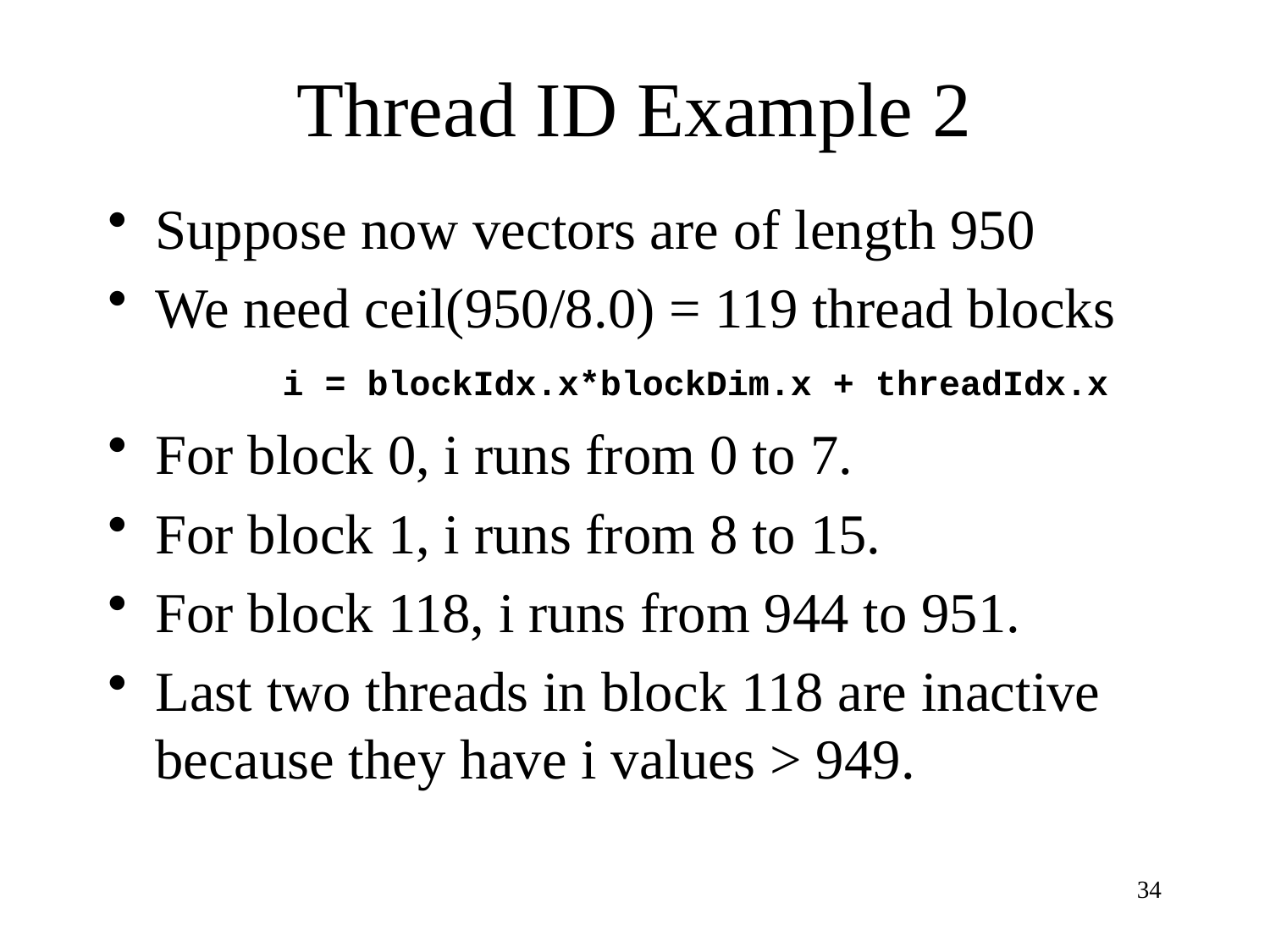

# Thread ID Example 2
Suppose now vectors are of length 950
We need ceil(950/8.0) = 119 thread blocks 	i = blockIdx.x*blockDim.x + threadIdx.x
For block 0, i runs from 0 to 7.
For block 1, i runs from 8 to 15.
For block 118, i runs from 944 to 951.
Last two threads in block 118 are inactive because they have i values > 949.
34